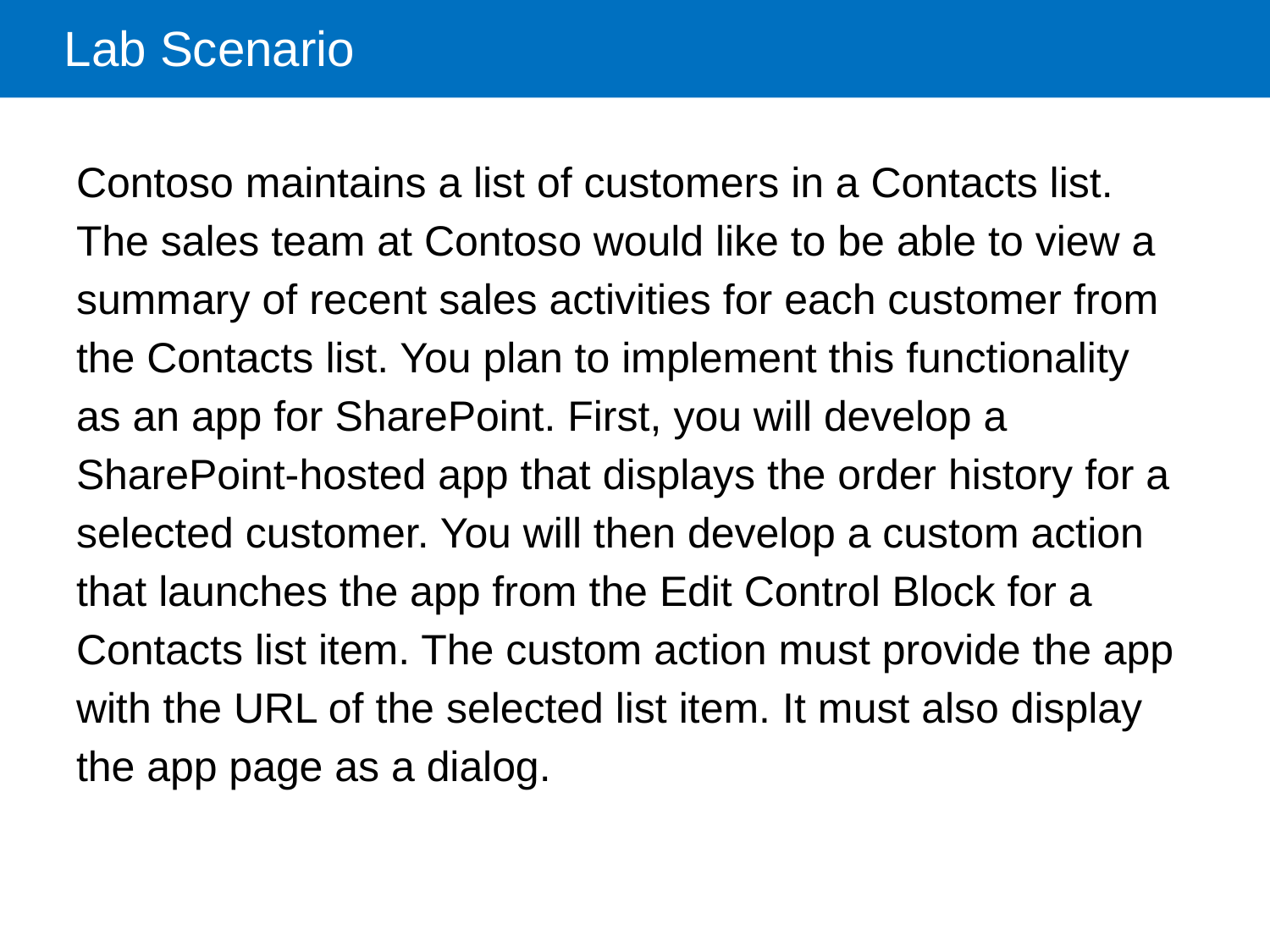

# Lab Scenario
Contoso maintains a list of customers in a Contacts list. The sales team at Contoso would like to be able to view a summary of recent sales activities for each customer from the Contacts list. You plan to implement this functionality as an app for SharePoint. First, you will develop a SharePoint-hosted app that displays the order history for a selected customer. You will then develop a custom action that launches the app from the Edit Control Block for a Contacts list item. The custom action must provide the app with the URL of the selected list item. It must also display the app page as a dialog.